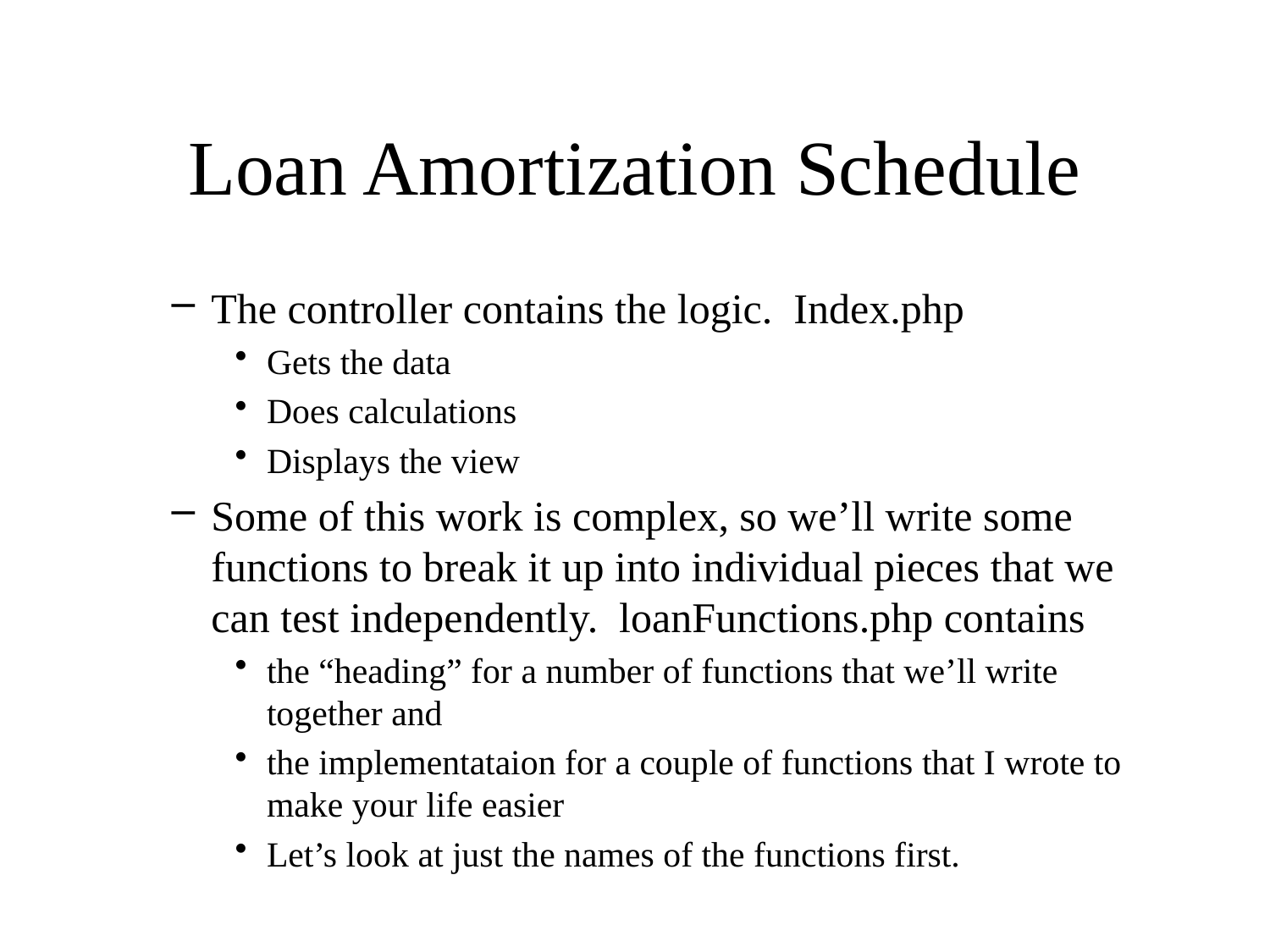

# Loan Amortization Schedule
The controller contains the logic.  Index.php
Gets the data
Does calculations
Displays the view
Some of this work is complex, so we’ll write some functions to break it up into individual pieces that we can test independently.  loanFunctions.php contains
the “heading” for a number of functions that we’ll write together and
the implementataion for a couple of functions that I wrote to make your life easier
Let’s look at just the names of the functions first.